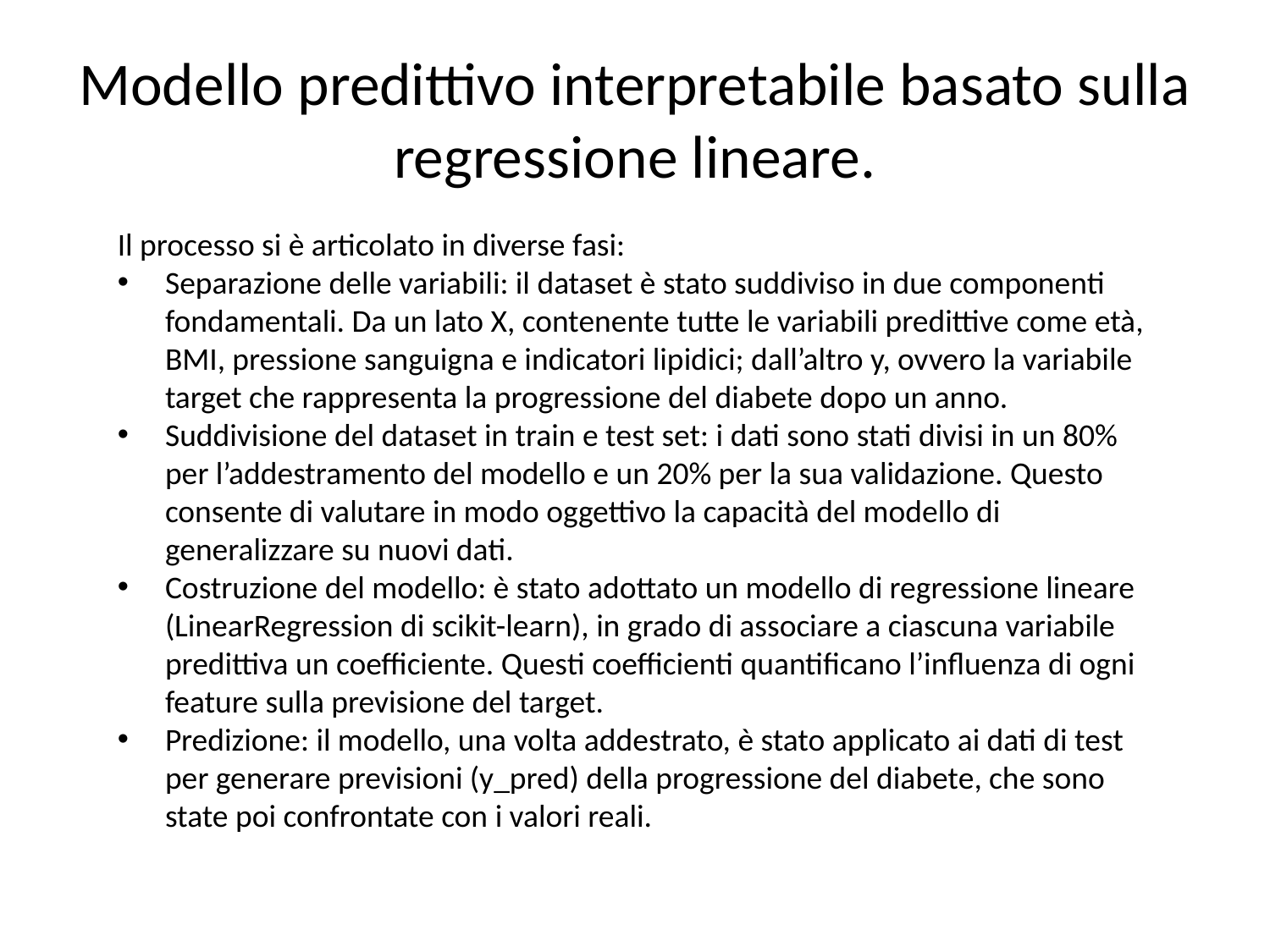

# Modello predittivo interpretabile basato sulla regressione lineare.
Il processo si è articolato in diverse fasi:
Separazione delle variabili: il dataset è stato suddiviso in due componenti fondamentali. Da un lato X, contenente tutte le variabili predittive come età, BMI, pressione sanguigna e indicatori lipidici; dall’altro y, ovvero la variabile target che rappresenta la progressione del diabete dopo un anno.
Suddivisione del dataset in train e test set: i dati sono stati divisi in un 80% per l’addestramento del modello e un 20% per la sua validazione. Questo consente di valutare in modo oggettivo la capacità del modello di generalizzare su nuovi dati.
Costruzione del modello: è stato adottato un modello di regressione lineare (LinearRegression di scikit-learn), in grado di associare a ciascuna variabile predittiva un coefficiente. Questi coefficienti quantificano l’influenza di ogni feature sulla previsione del target.
Predizione: il modello, una volta addestrato, è stato applicato ai dati di test per generare previsioni (y_pred) della progressione del diabete, che sono state poi confrontate con i valori reali.